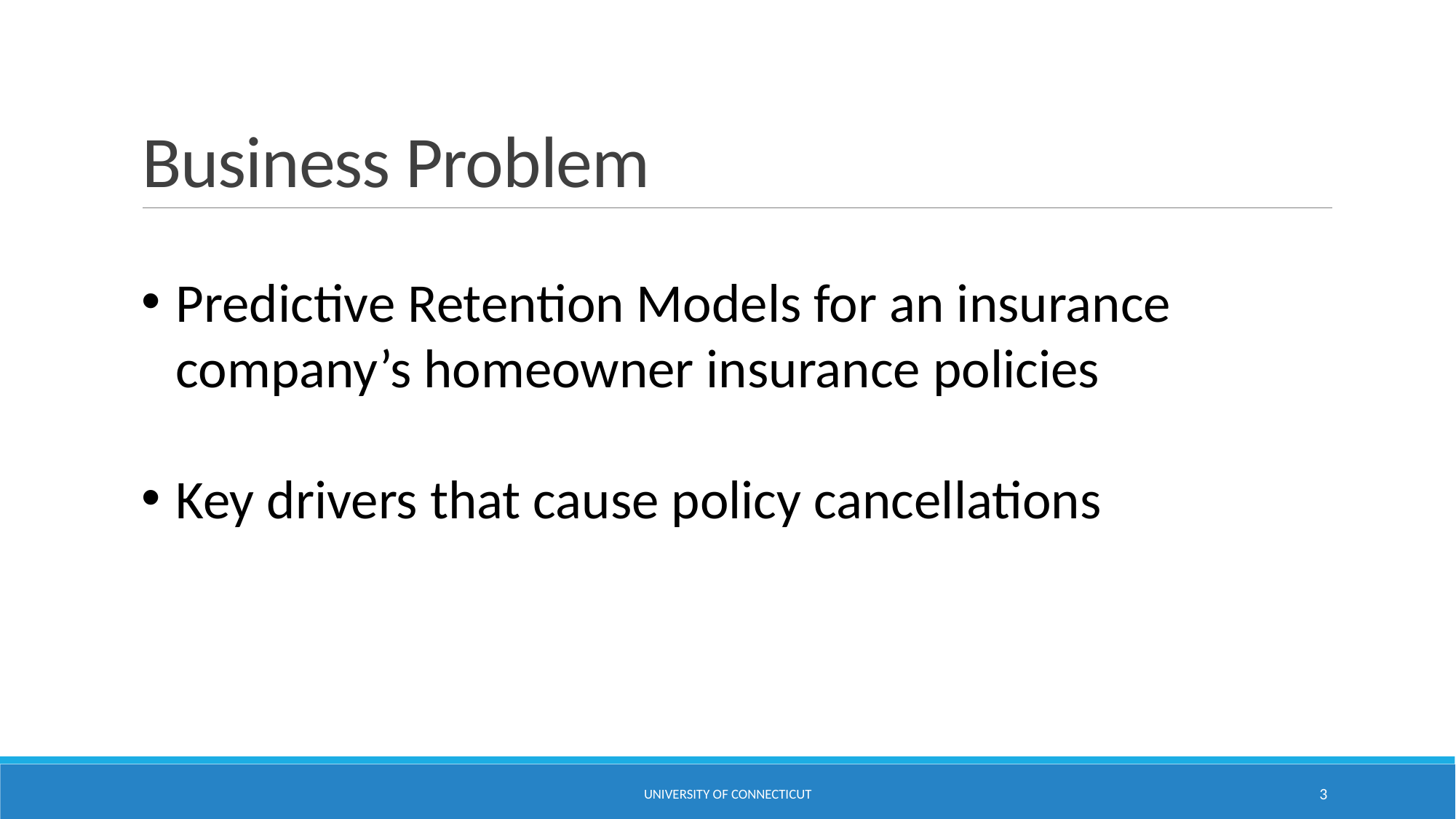

# Business Problem
Predictive Retention Models for an insurance company’s homeowner insurance policies

Key drivers that cause policy cancellations
University of Connecticut
3